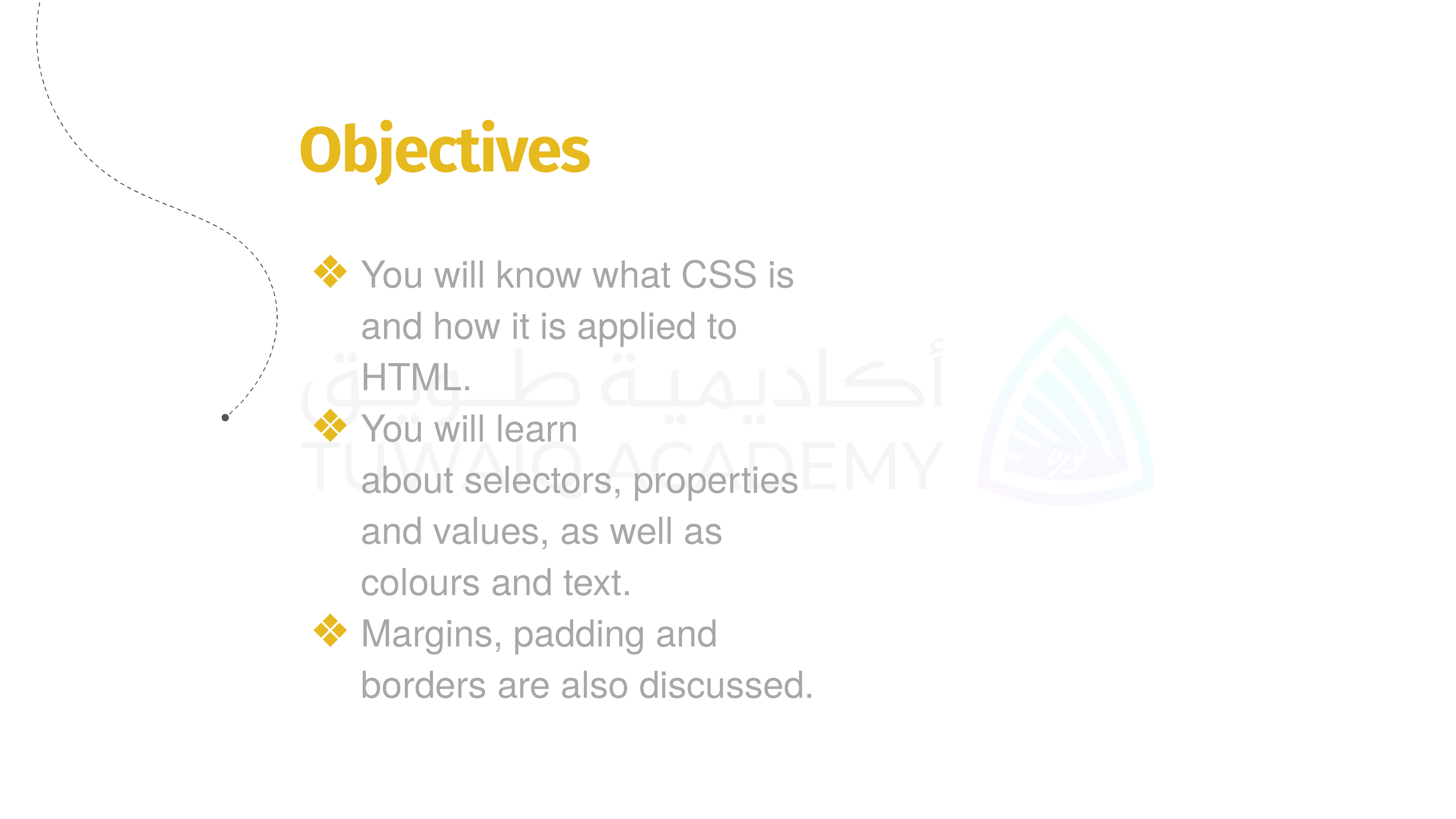

Objectives
You will know what CSS is and how it is applied to HTML.
You will learn about selectors, properties and values, as well as colours and text.
Margins, padding and borders are also discussed.